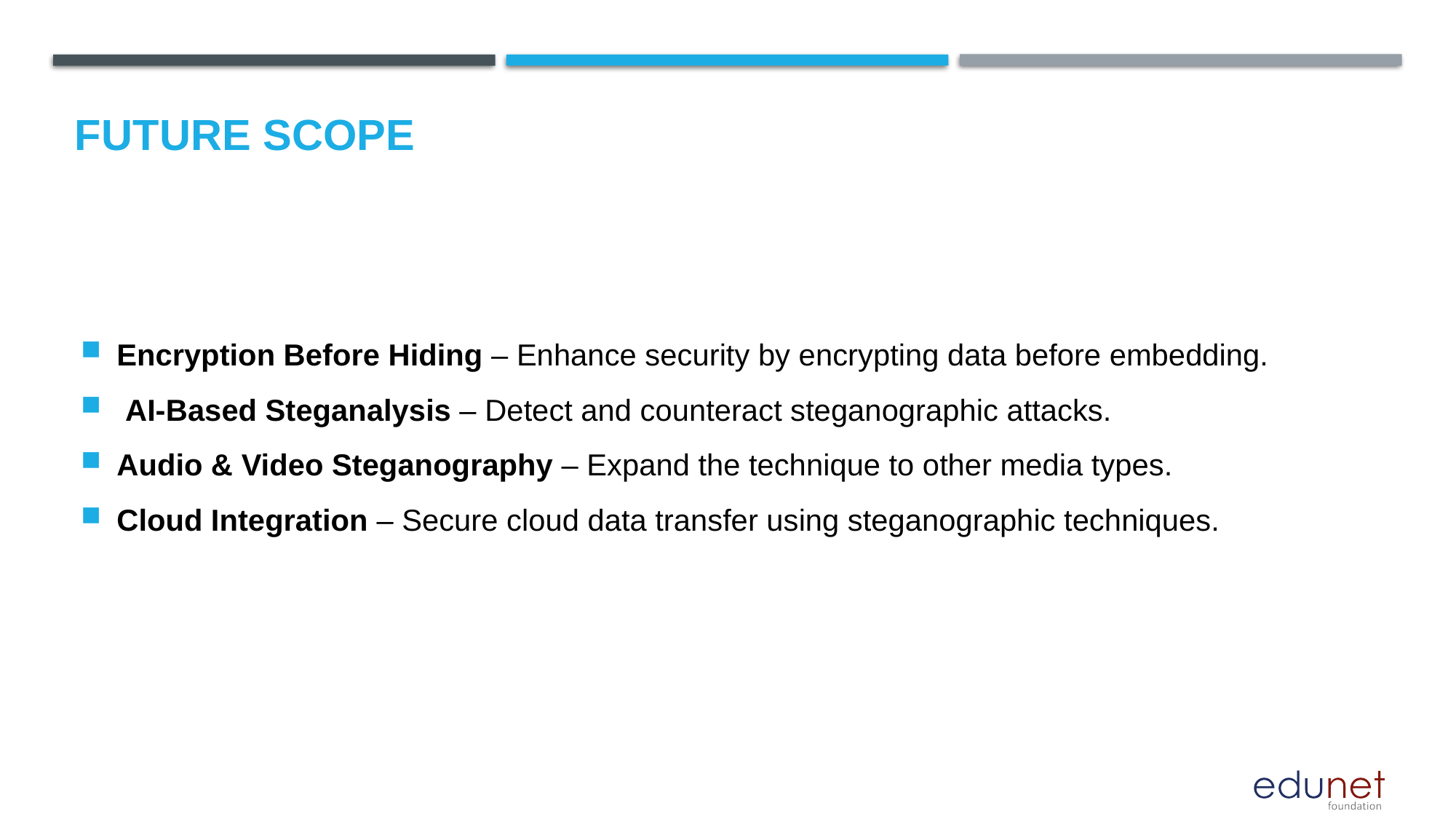

Future scope
Encryption Before Hiding – Enhance security by encrypting data before embedding.
 AI-Based Steganalysis – Detect and counteract steganographic attacks.
Audio & Video Steganography – Expand the technique to other media types.
Cloud Integration – Secure cloud data transfer using steganographic techniques.